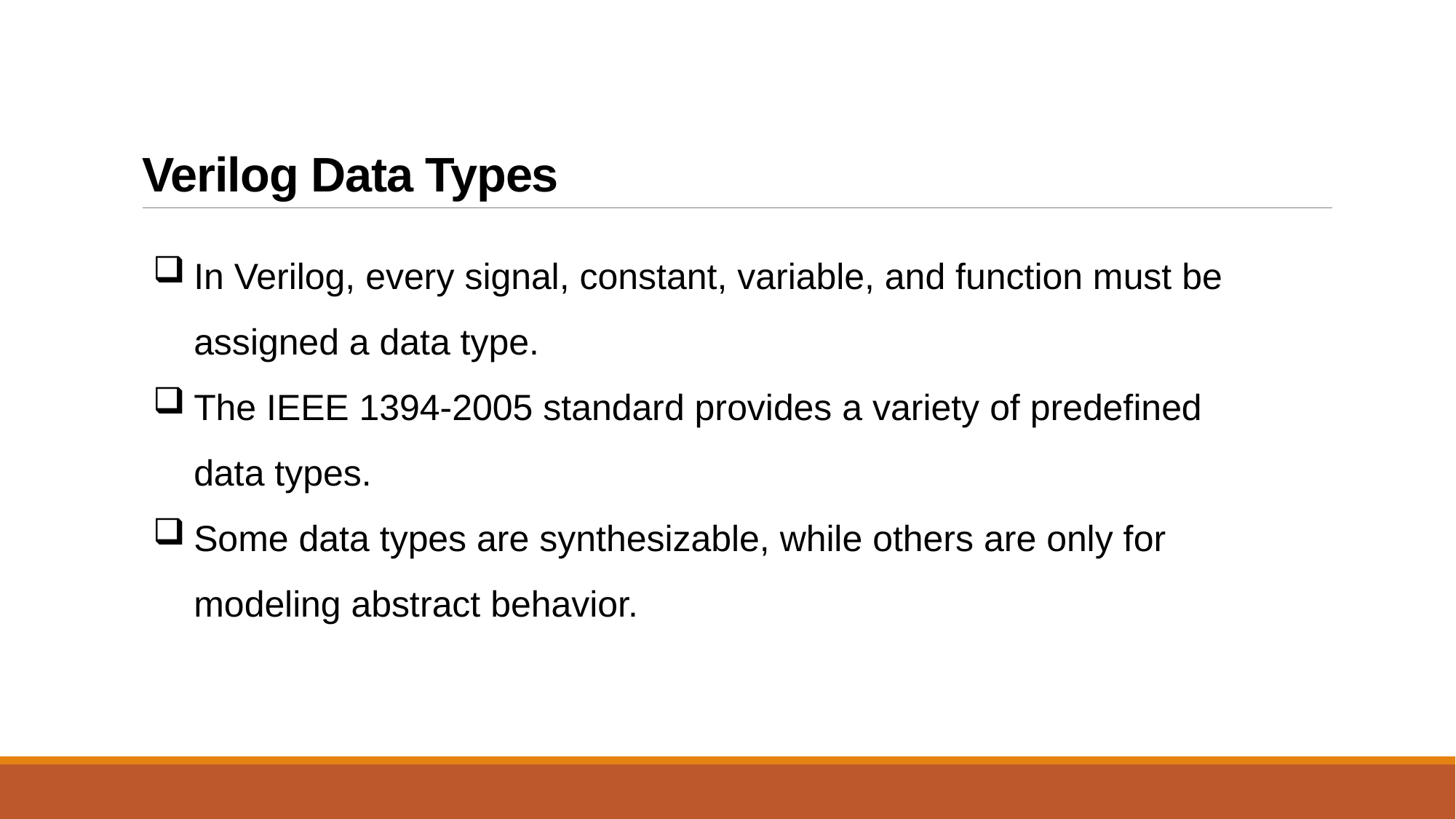

# Verilog Data Types
In Verilog, every signal, constant, variable, and function must be assigned a data type.
The IEEE 1394-2005 standard provides a variety of predefined data types.
Some data types are synthesizable, while others are only for modeling abstract behavior.